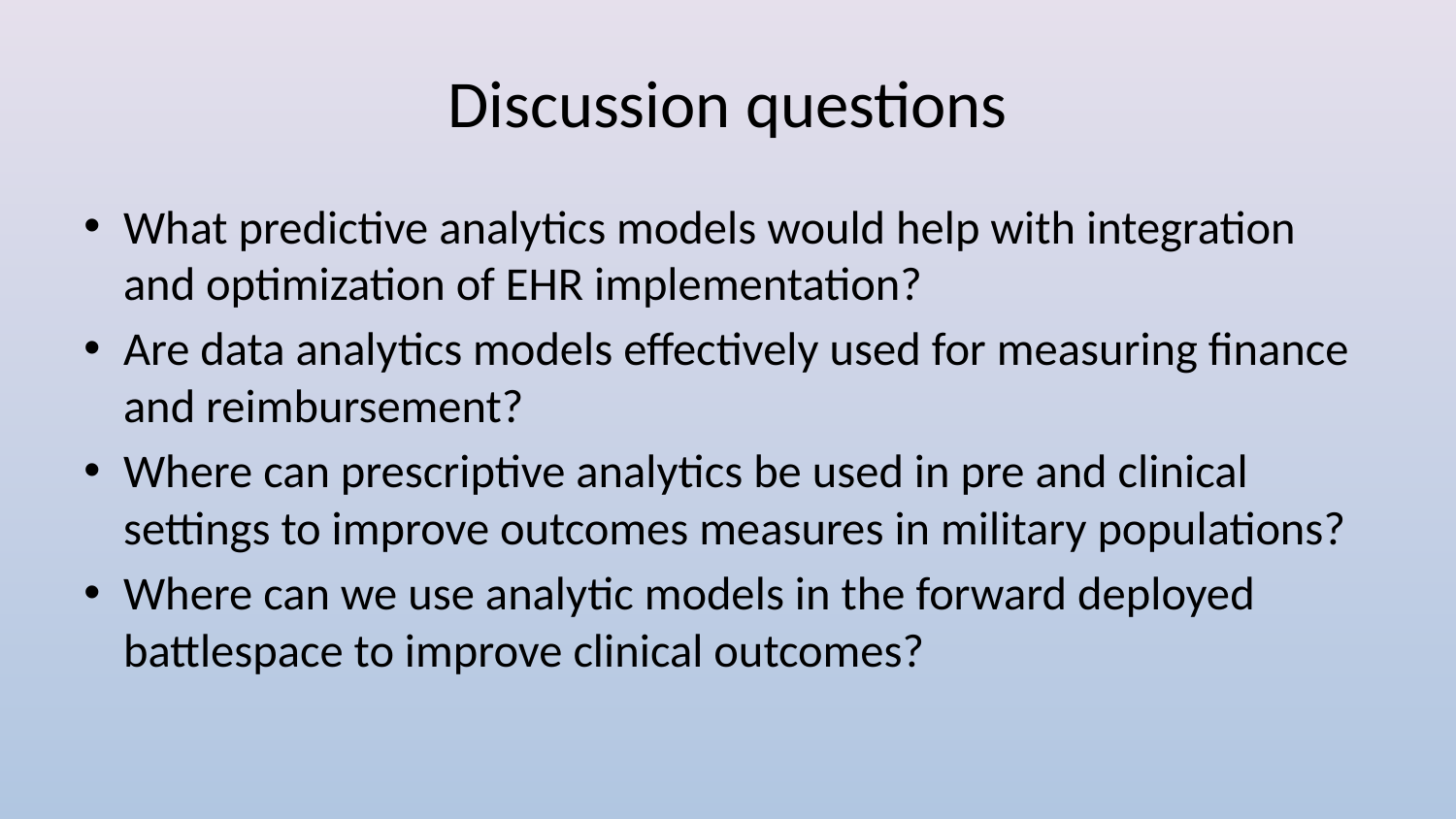

# Discussion questions
What predictive analytics models would help with integration and optimization of EHR implementation?
Are data analytics models effectively used for measuring finance and reimbursement?
Where can prescriptive analytics be used in pre and clinical settings to improve outcomes measures in military populations?
Where can we use analytic models in the forward deployed battlespace to improve clinical outcomes?